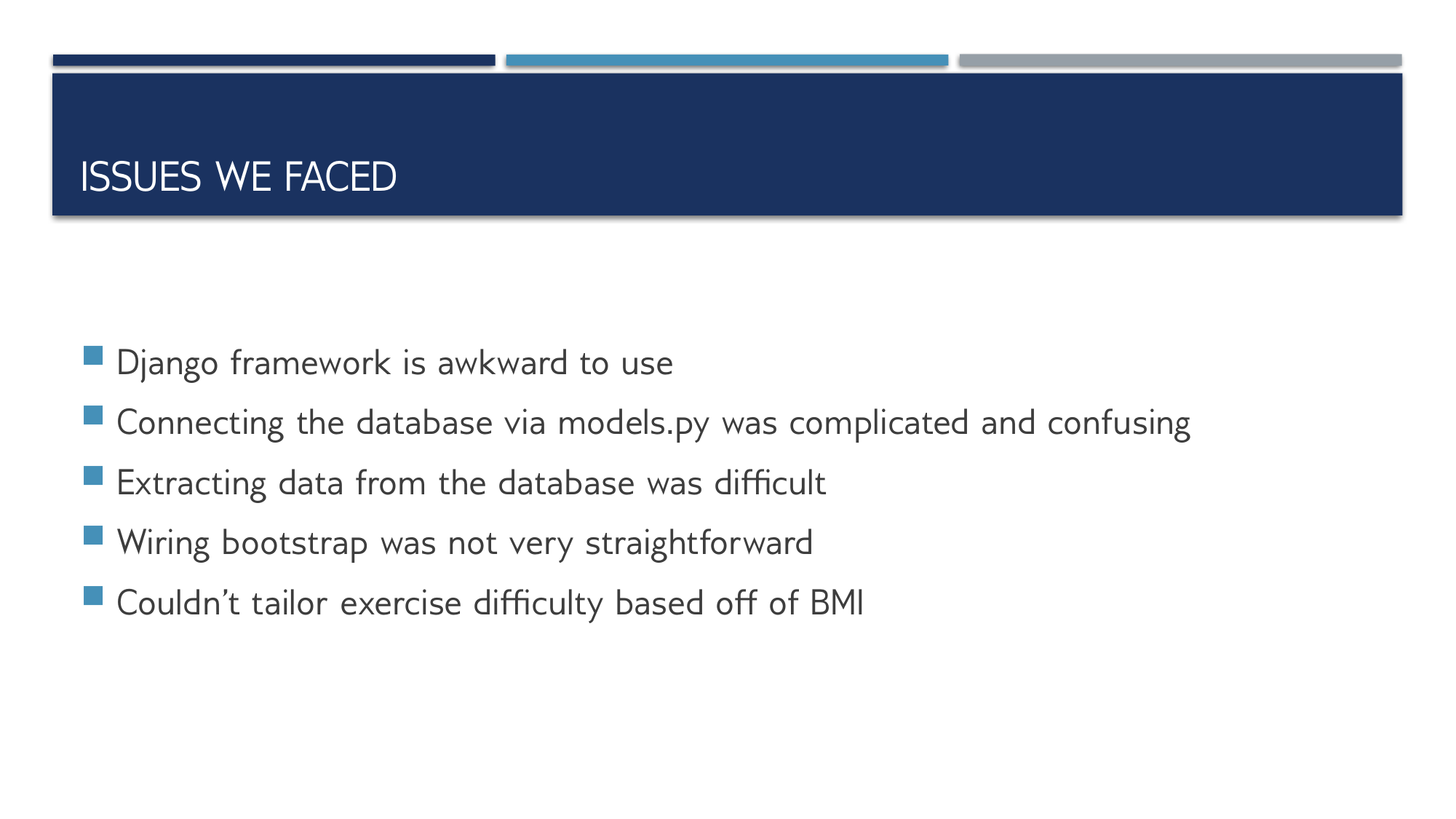

# Issues we faced
Django framework is awkward to use
Connecting the database via models.py was complicated and confusing
Extracting data from the database was difficult
Wiring bootstrap was not very straightforward
Couldn’t tailor exercise difficulty based off of BMI